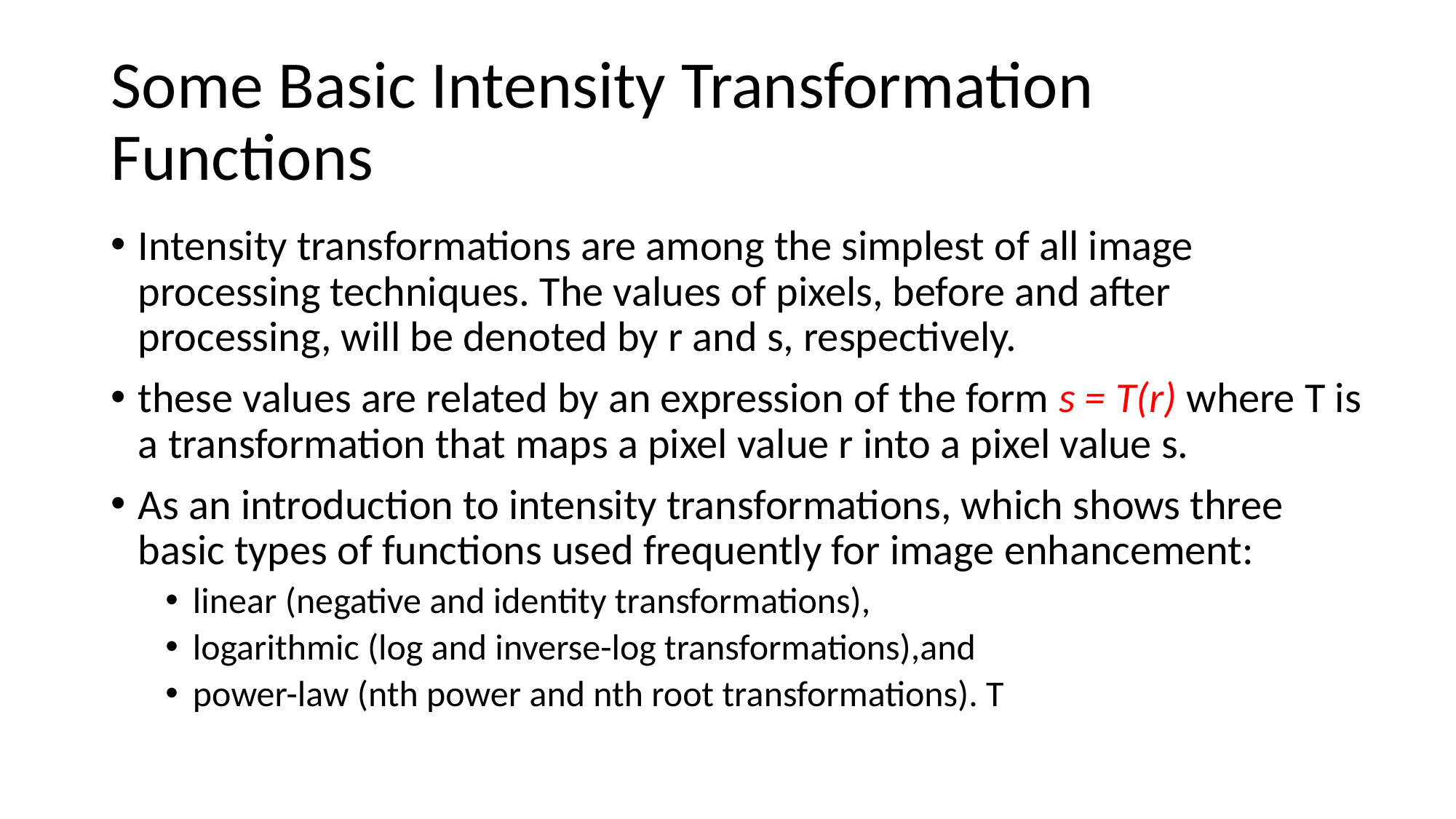

# Some Basic Intensity Transformation Functions
Intensity transformations are among the simplest of all image processing techniques. The values of pixels, before and after processing, will be denoted by r and s, respectively.
these values are related by an expression of the form s = T(r) where T is a transformation that maps a pixel value r into a pixel value s.
As an introduction to intensity transformations, which shows three basic types of functions used frequently for image enhancement:
linear (negative and identity transformations),
logarithmic (log and inverse-log transformations),and
power-law (nth power and nth root transformations). T